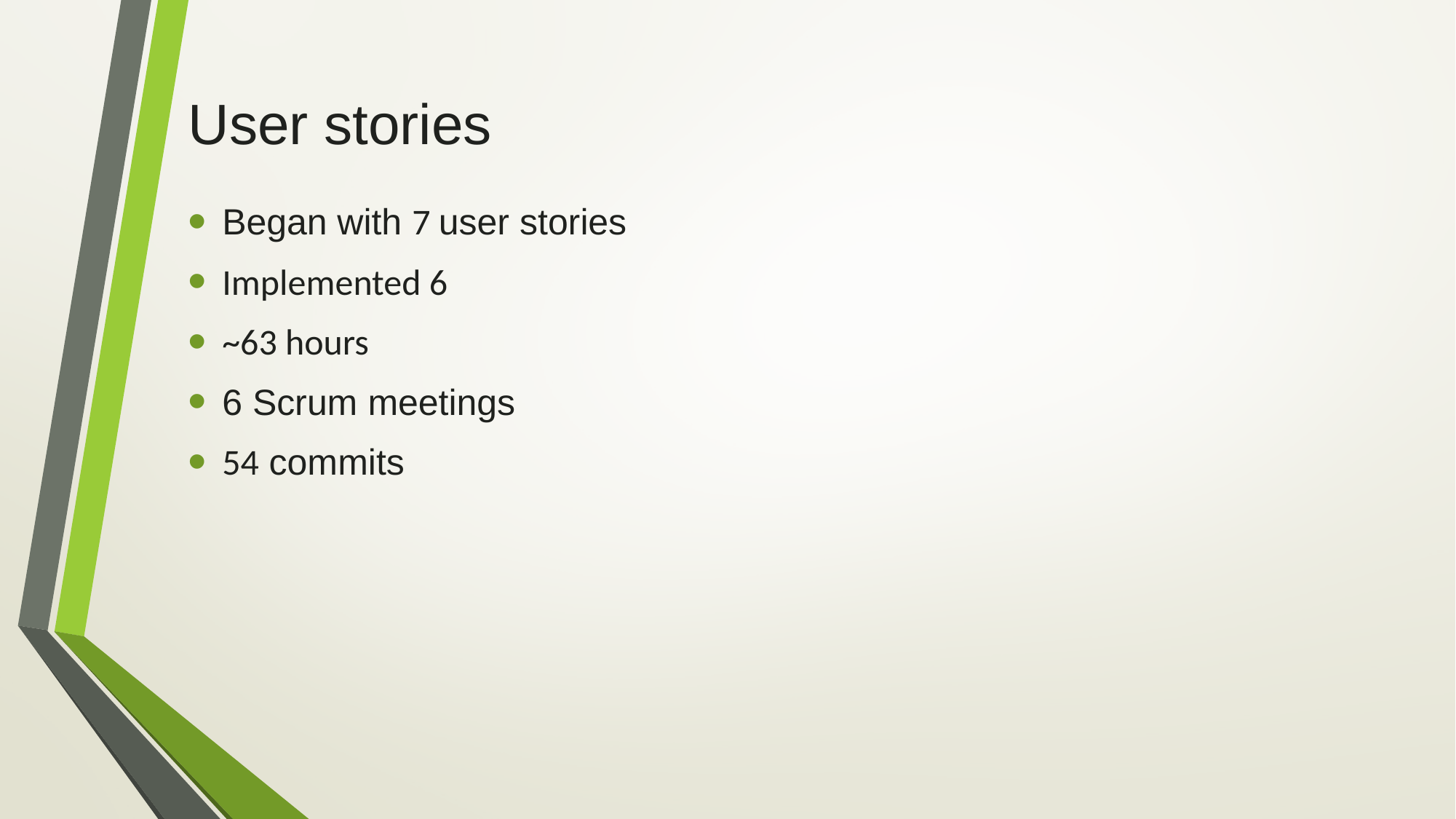

# User stories
Began with 7 user stories
Implemented 6
~63 hours
6 Scrum meetings
54 commits